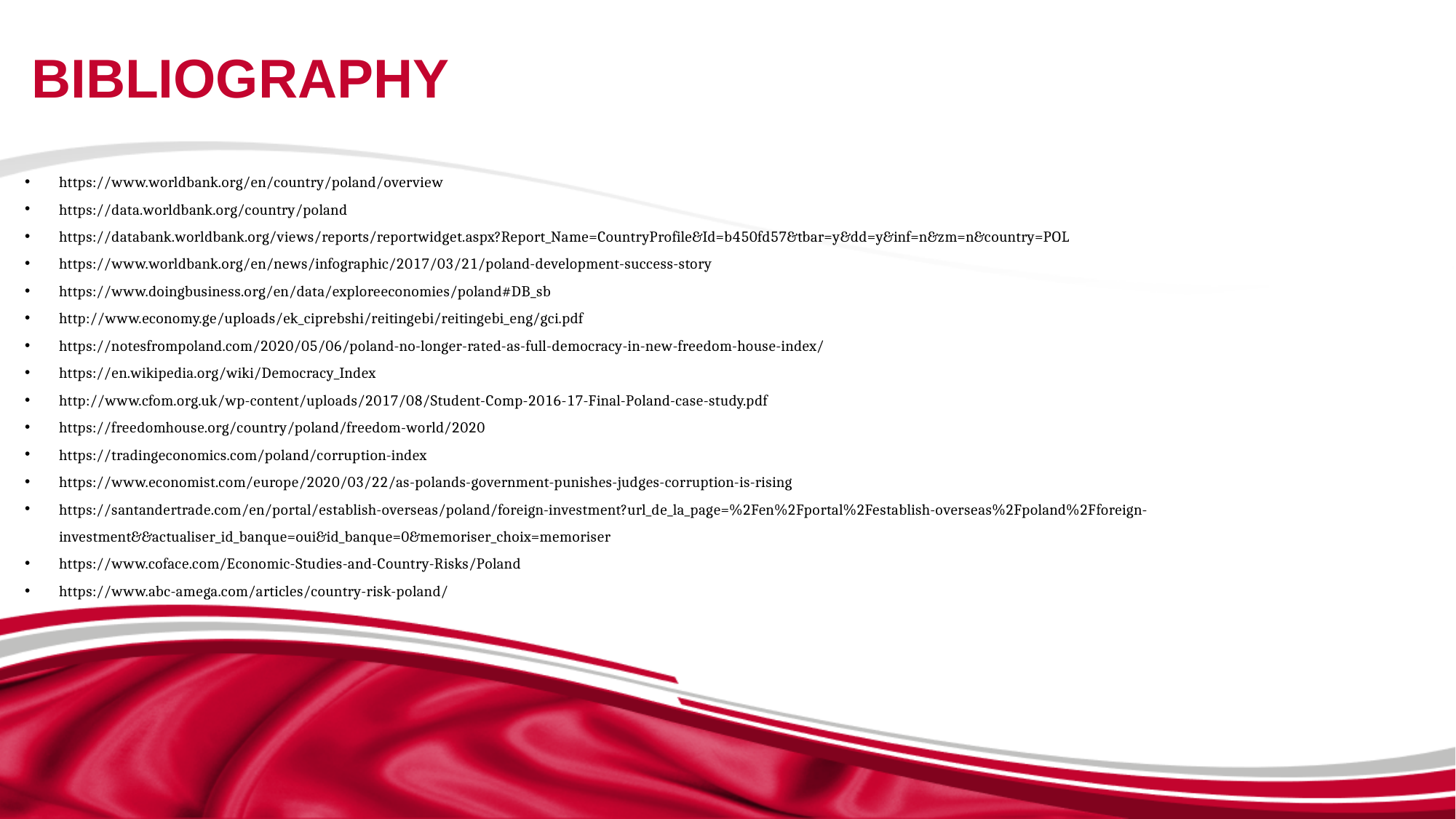

# Bibliography
https://www.worldbank.org/en/country/poland/overview
https://data.worldbank.org/country/poland
https://databank.worldbank.org/views/reports/reportwidget.aspx?Report_Name=CountryProfile&Id=b450fd57&tbar=y&dd=y&inf=n&zm=n&country=POL
https://www.worldbank.org/en/news/infographic/2017/03/21/poland-development-success-story
https://www.doingbusiness.org/en/data/exploreeconomies/poland#DB_sb
http://www.economy.ge/uploads/ek_ciprebshi/reitingebi/reitingebi_eng/gci.pdf
https://notesfrompoland.com/2020/05/06/poland-no-longer-rated-as-full-democracy-in-new-freedom-house-index/
https://en.wikipedia.org/wiki/Democracy_Index
http://www.cfom.org.uk/wp-content/uploads/2017/08/Student-Comp-2016-17-Final-Poland-case-study.pdf
https://freedomhouse.org/country/poland/freedom-world/2020
https://tradingeconomics.com/poland/corruption-index
https://www.economist.com/europe/2020/03/22/as-polands-government-punishes-judges-corruption-is-rising
https://santandertrade.com/en/portal/establish-overseas/poland/foreign-investment?url_de_la_page=%2Fen%2Fportal%2Festablish-overseas%2Fpoland%2Fforeign-investment&&actualiser_id_banque=oui&id_banque=0&memoriser_choix=memoriser
https://www.coface.com/Economic-Studies-and-Country-Risks/Poland
https://www.abc-amega.com/articles/country-risk-poland/